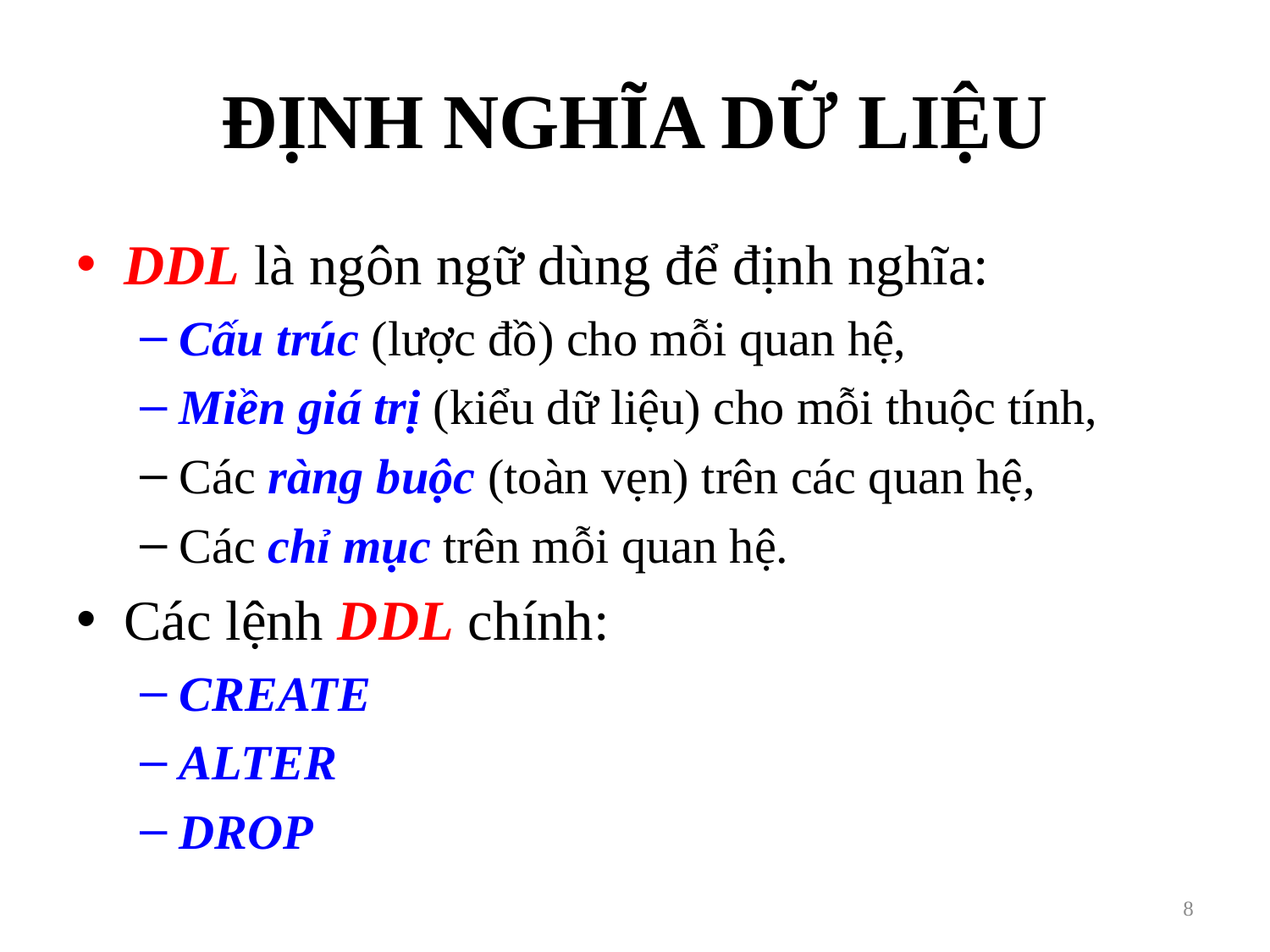

# ĐỊNH NGHĨA DỮ LIỆU
DDL là ngôn ngữ dùng để định nghĩa:
Cấu trúc (lược đồ) cho mỗi quan hệ,
Miền giá trị (kiểu dữ liệu) cho mỗi thuộc tính,
Các ràng buộc (toàn vẹn) trên các quan hệ,
Các chỉ mục trên mỗi quan hệ.
Các lệnh DDL chính:
CREATE
ALTER
DROP
8